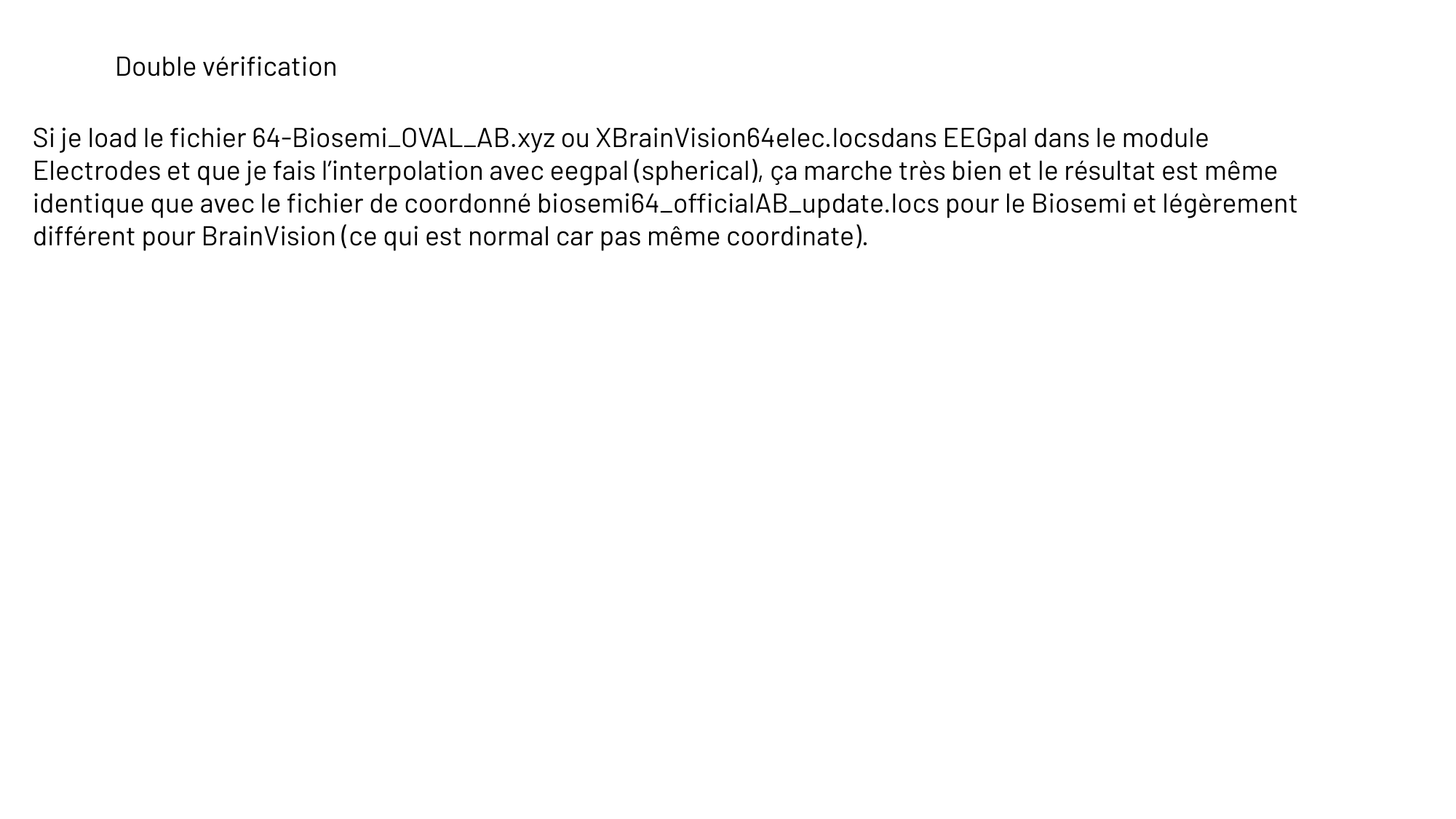

Double vérification
Si je load le fichier 64-Biosemi_OVAL_AB.xyz ou XBrainVision64elec.locsdans EEGpal dans le module Electrodes et que je fais l’interpolation avec eegpal (spherical), ça marche très bien et le résultat est même identique que avec le fichier de coordonné biosemi64_officialAB_update.locs pour le Biosemi et légèrement différent pour BrainVision (ce qui est normal car pas même coordinate).